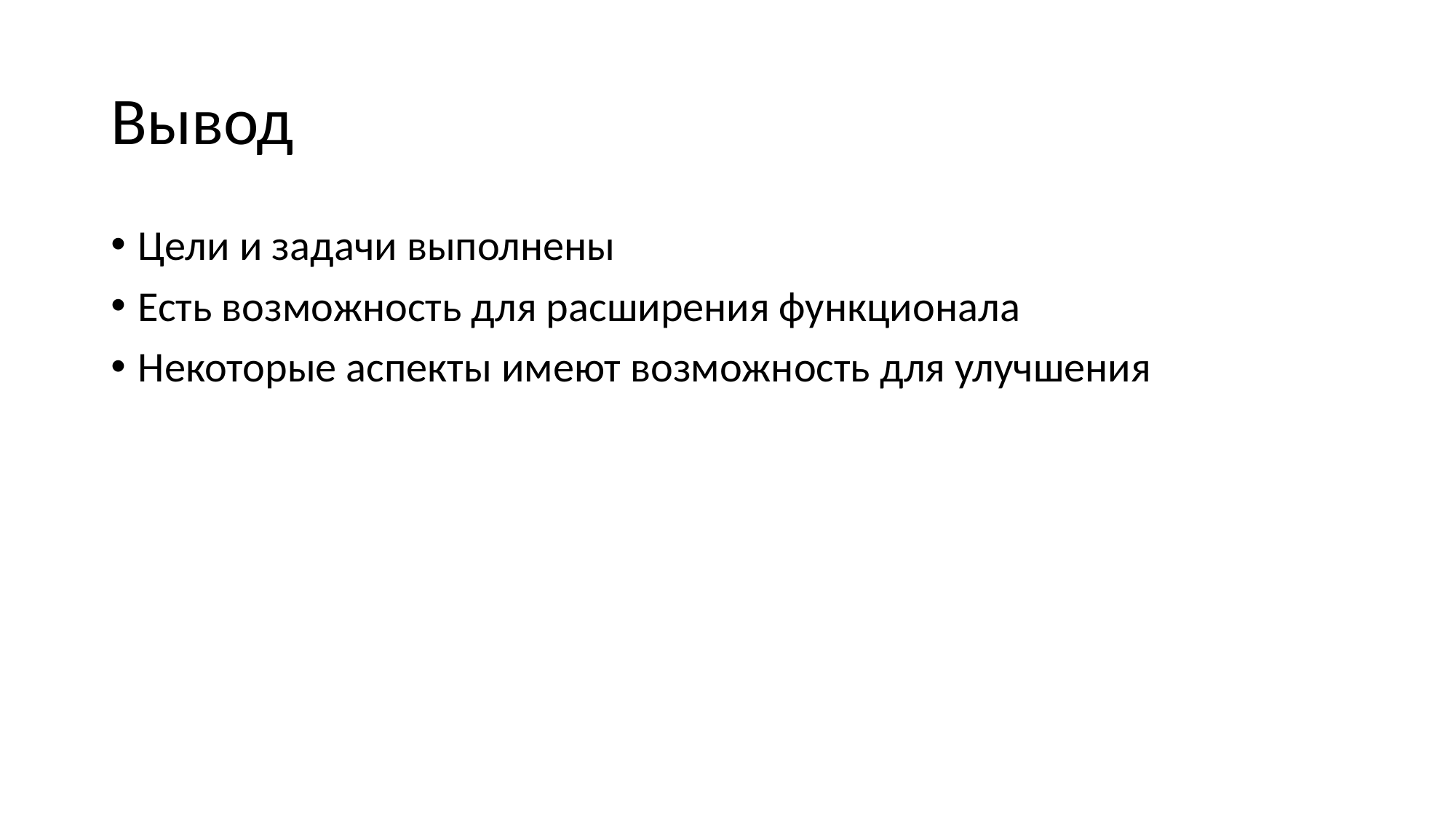

# Вывод
Цели и задачи выполнены
Есть возможность для расширения функционала
Некоторые аспекты имеют возможность для улучшения